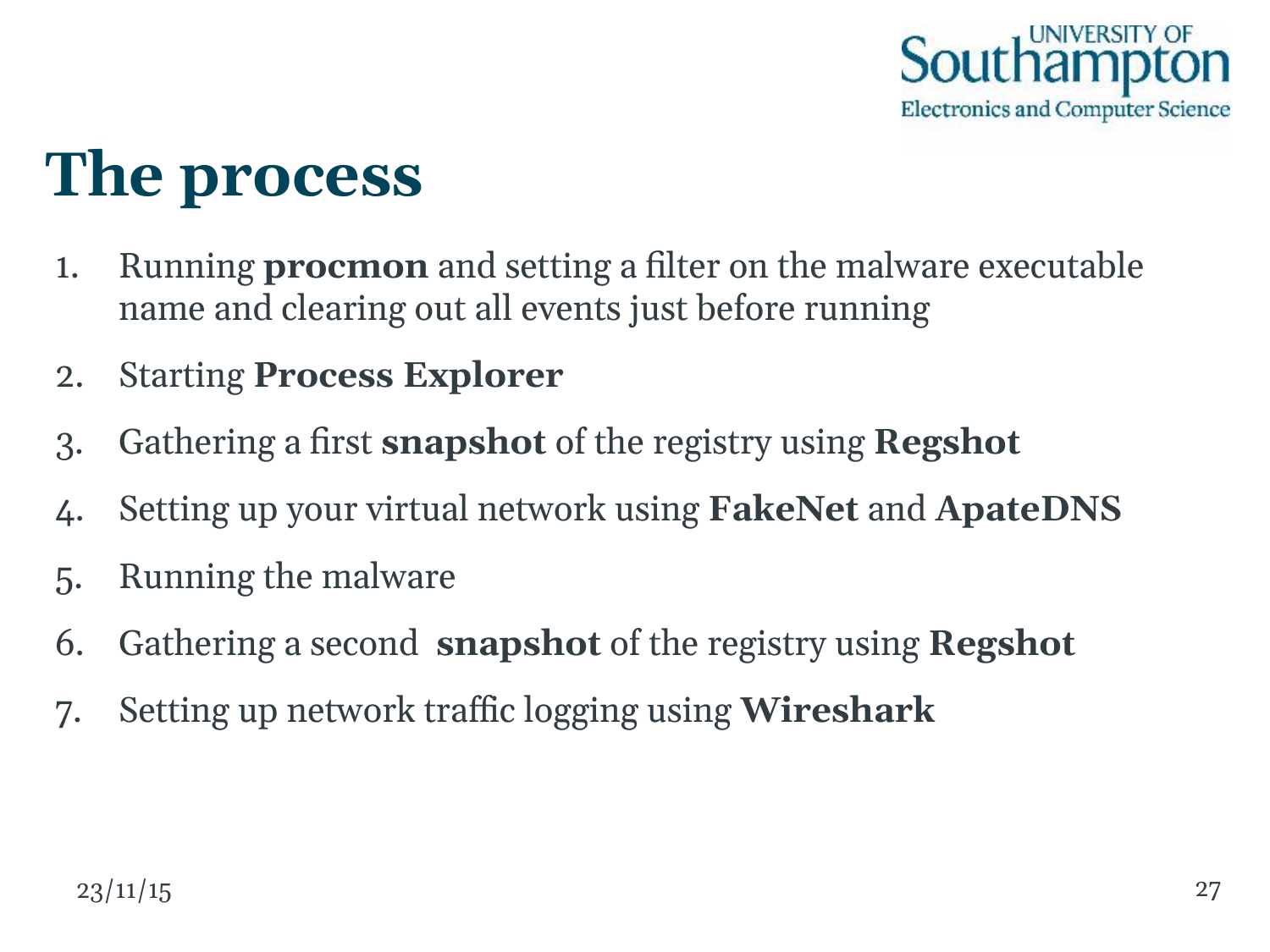

# The process
Running procmon and setting a filter on the malware executable name and clearing out all events just before running
Starting Process Explorer
Gathering a first snapshot of the registry using Regshot
Setting up your virtual network using FakeNet and ApateDNS
Running the malware
Gathering a second  snapshot of the registry using Regshot
Setting up network traffic logging using Wireshark

27
23/11/15